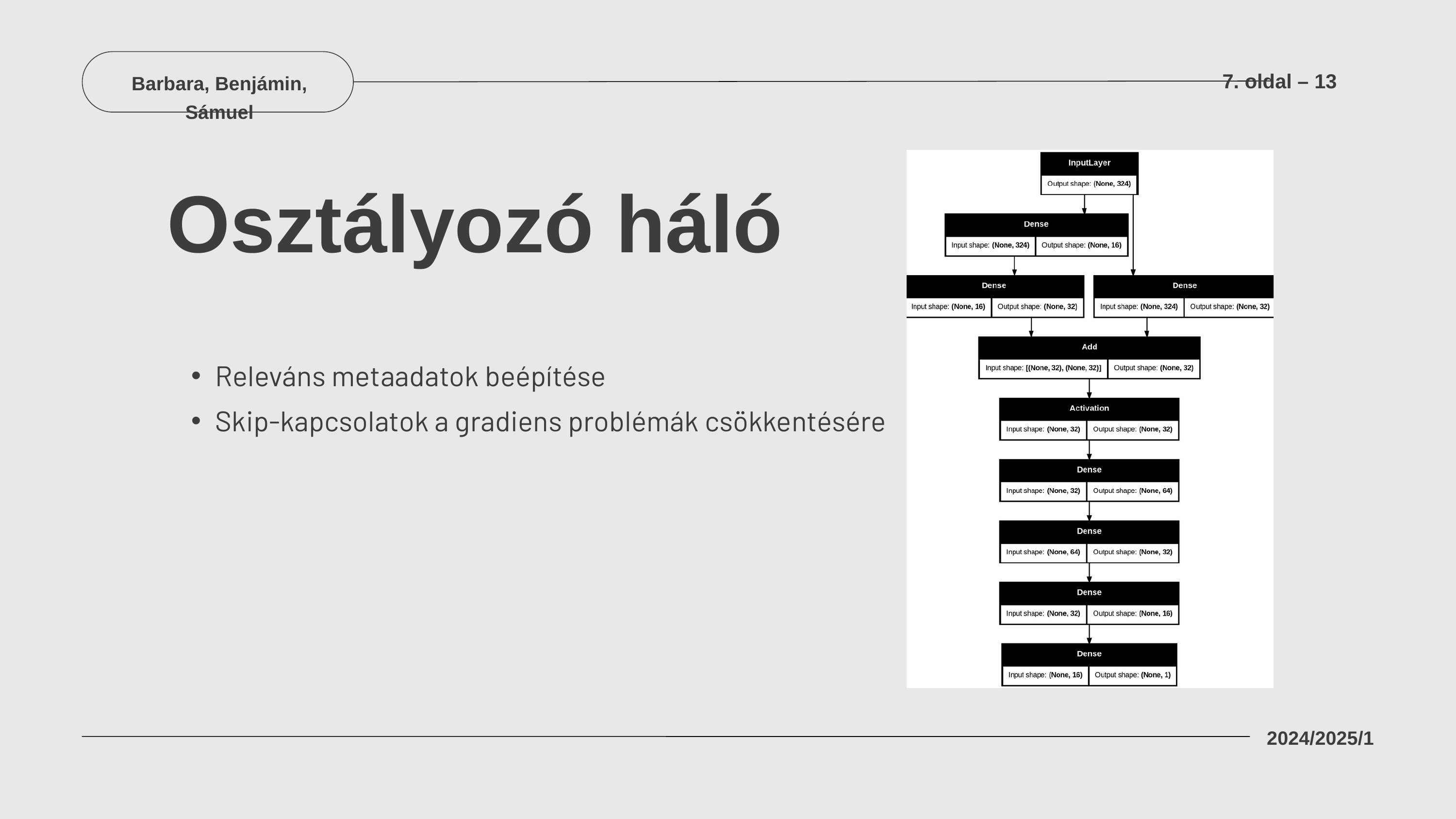

7. oldal – 13
Barbara, Benjámin, Sámuel

Osztályozó háló

Releváns metaadatok beépítése
Skip-kapcsolatok a gradiens problémák csökkentésére

2024/2025/1